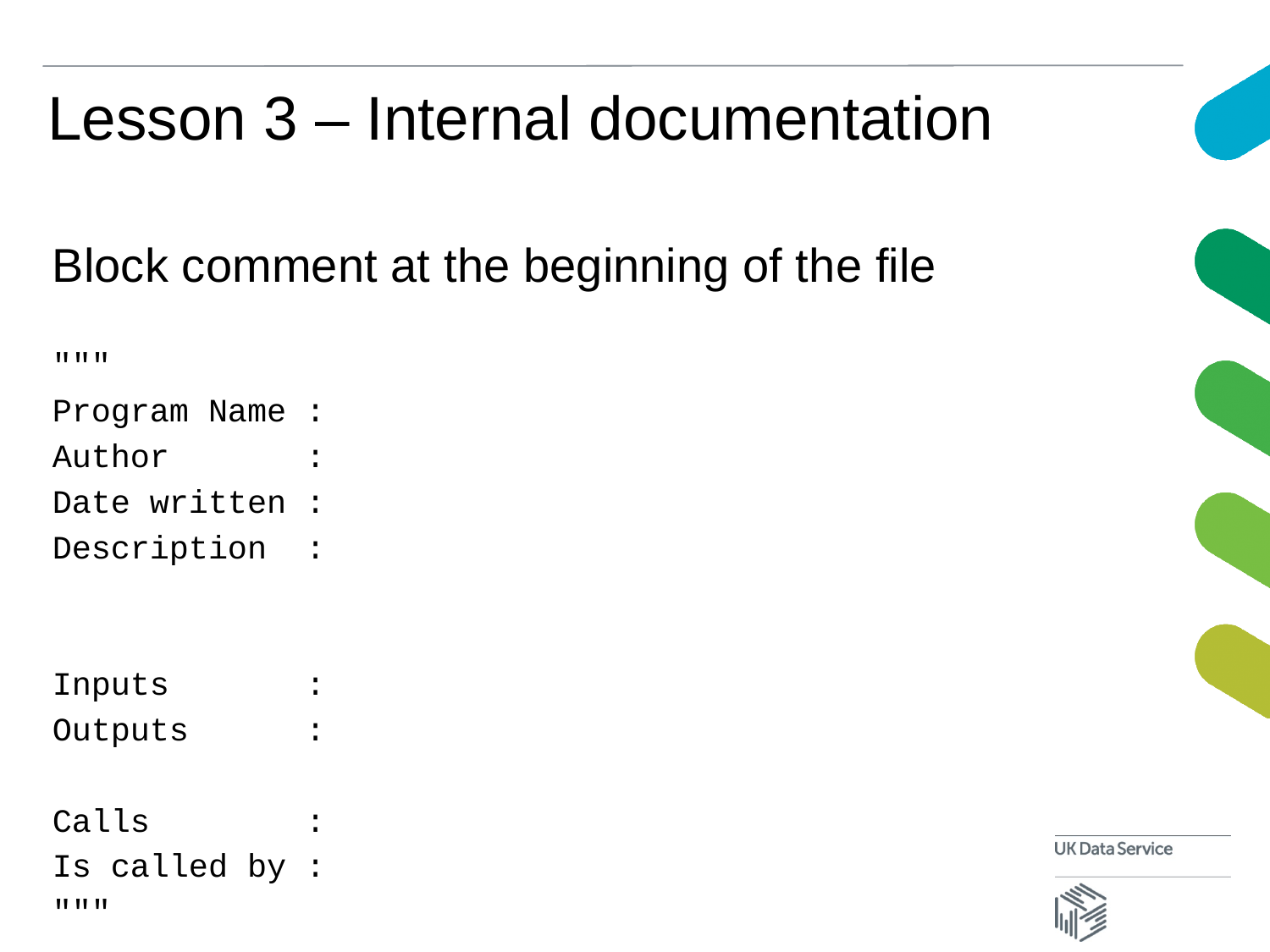

# Lesson 3 – Internal documentation
Block comment at the beginning of the file

"""
Program Name :
Author       :
Date written :
Description  :

Inputs       :
Outputs      :

Calls        :
Is called by :
"""